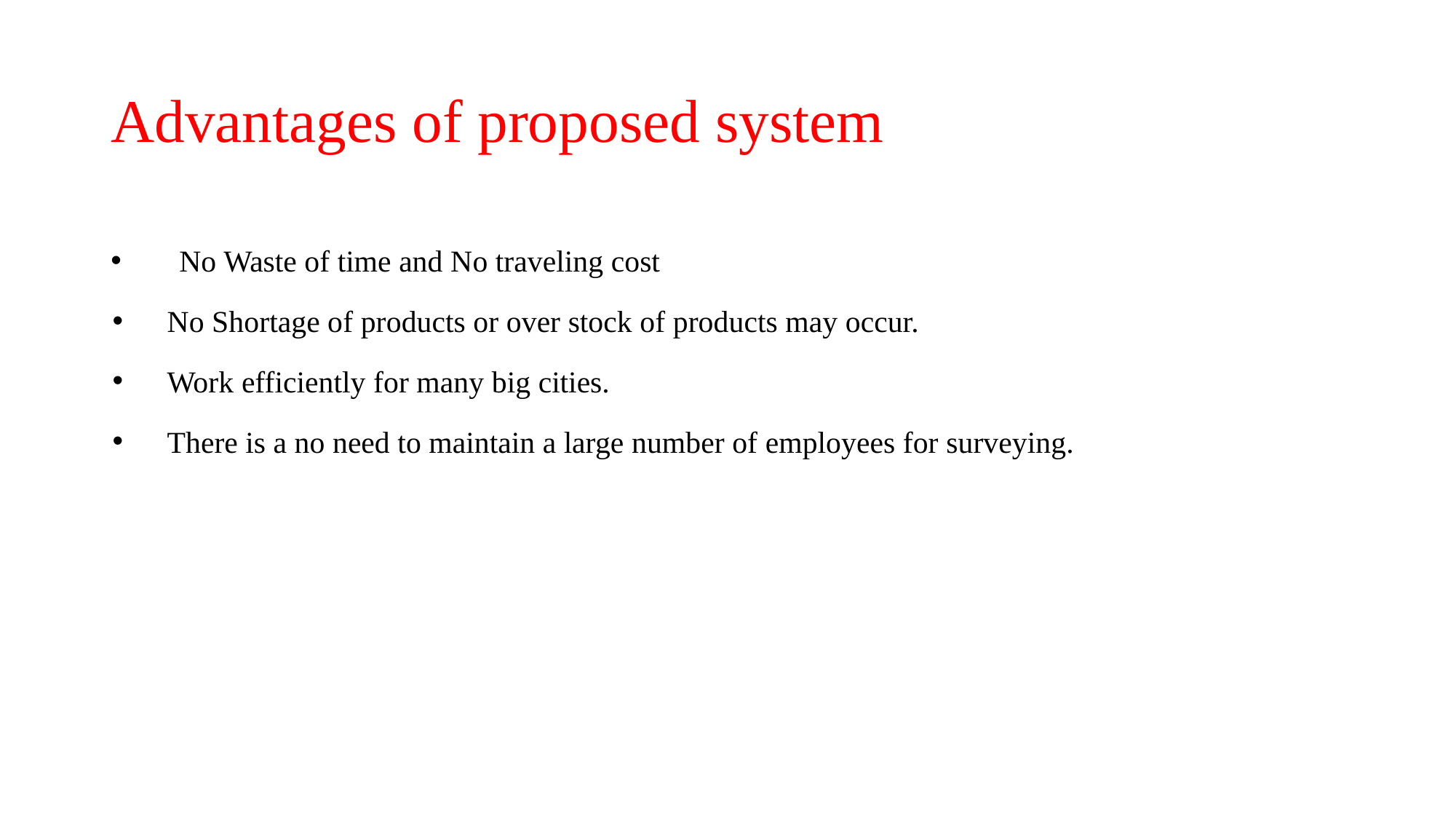

# Advantages of proposed system
No Waste of time and No traveling cost
No Shortage of products or over stock of products may occur.
Work efficiently for many big cities.
There is a no need to maintain a large number of employees for surveying.